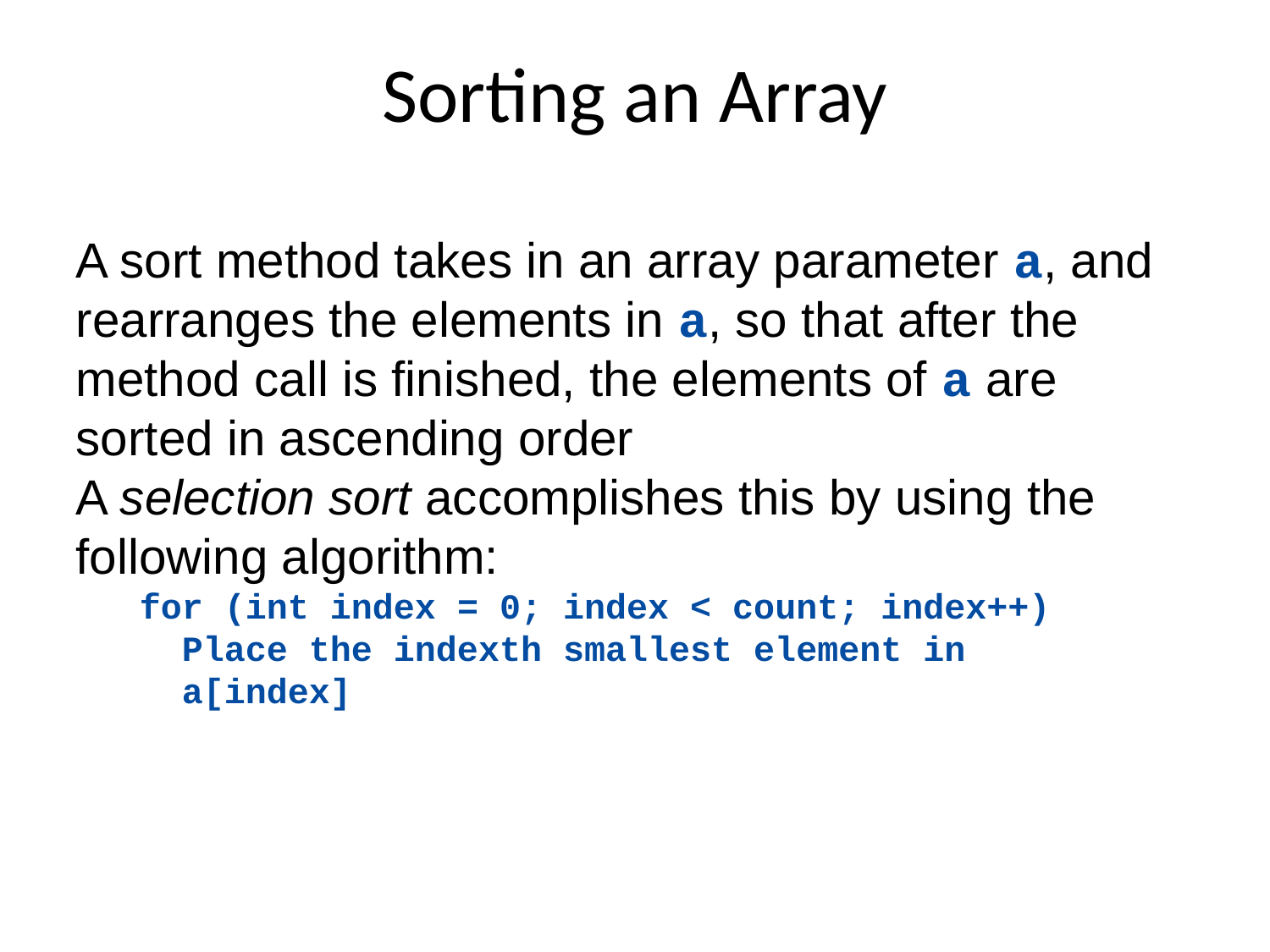

Sorting an Array
A sort method takes in an array parameter a, and rearranges the elements in a, so that after the method call is finished, the elements of a are sorted in ascending order
A selection sort accomplishes this by using the following algorithm:
for (int index = 0; index < count; index++)
  Place the indexth smallest element in
  a[index]